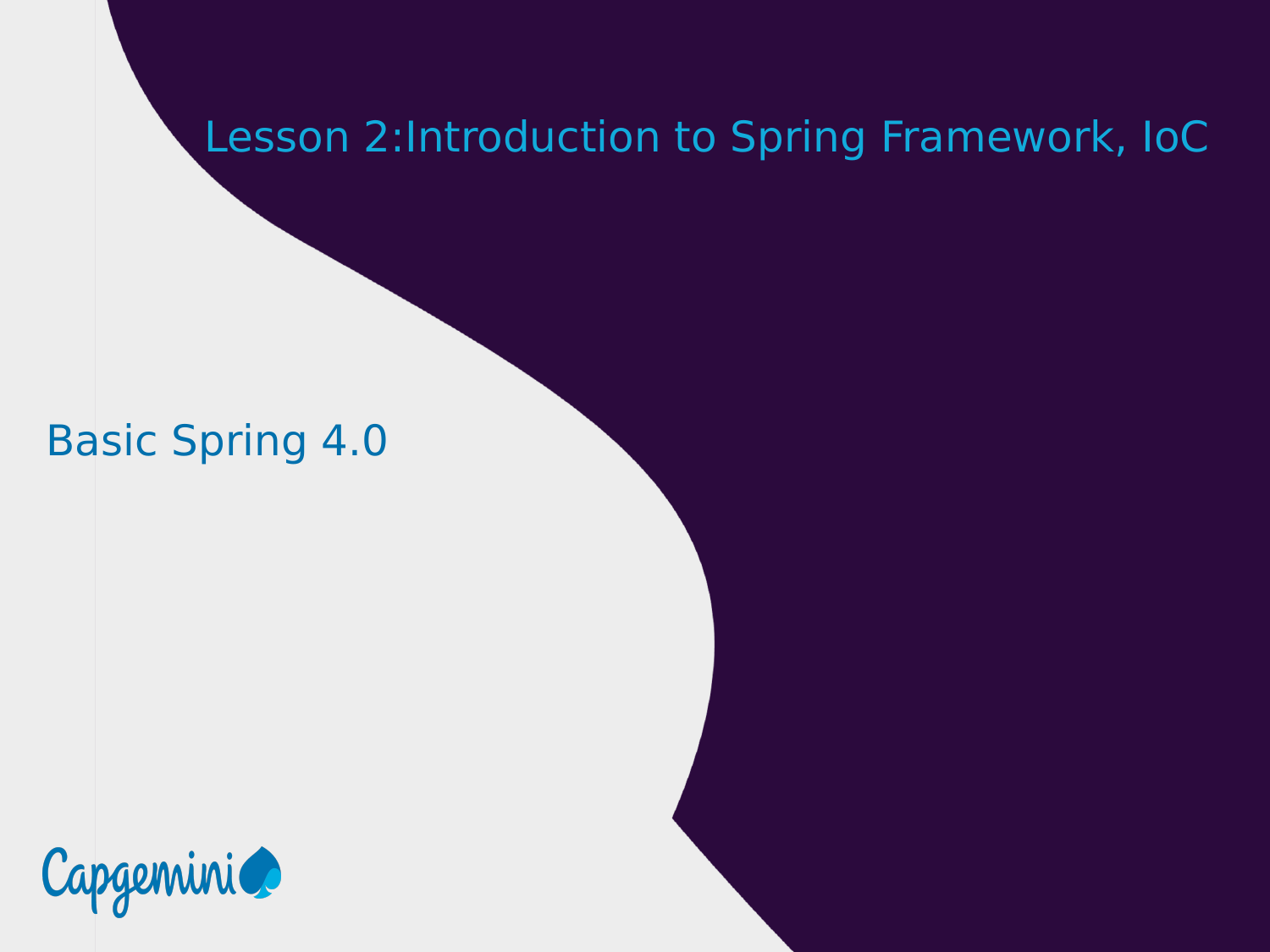

Lesson 2:Introduction to Spring Framework, IoC
Basic Spring 4.0